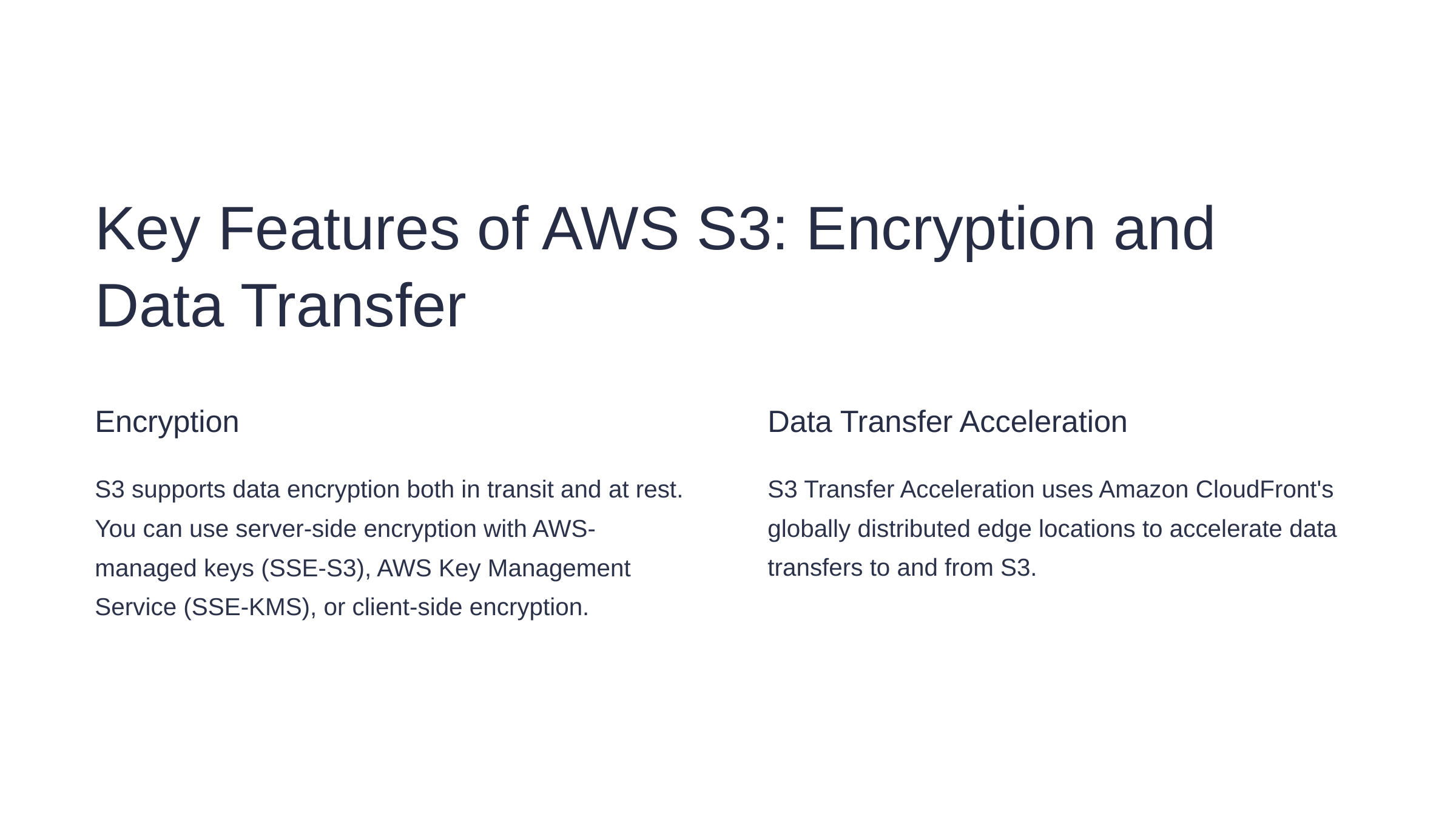

Key Features of AWS S3: Encryption and Data Transfer
Encryption
Data Transfer Acceleration
S3 supports data encryption both in transit and at rest. You can use server-side encryption with AWS-managed keys (SSE-S3), AWS Key Management Service (SSE-KMS), or client-side encryption.
S3 Transfer Acceleration uses Amazon CloudFront's globally distributed edge locations to accelerate data transfers to and from S3.